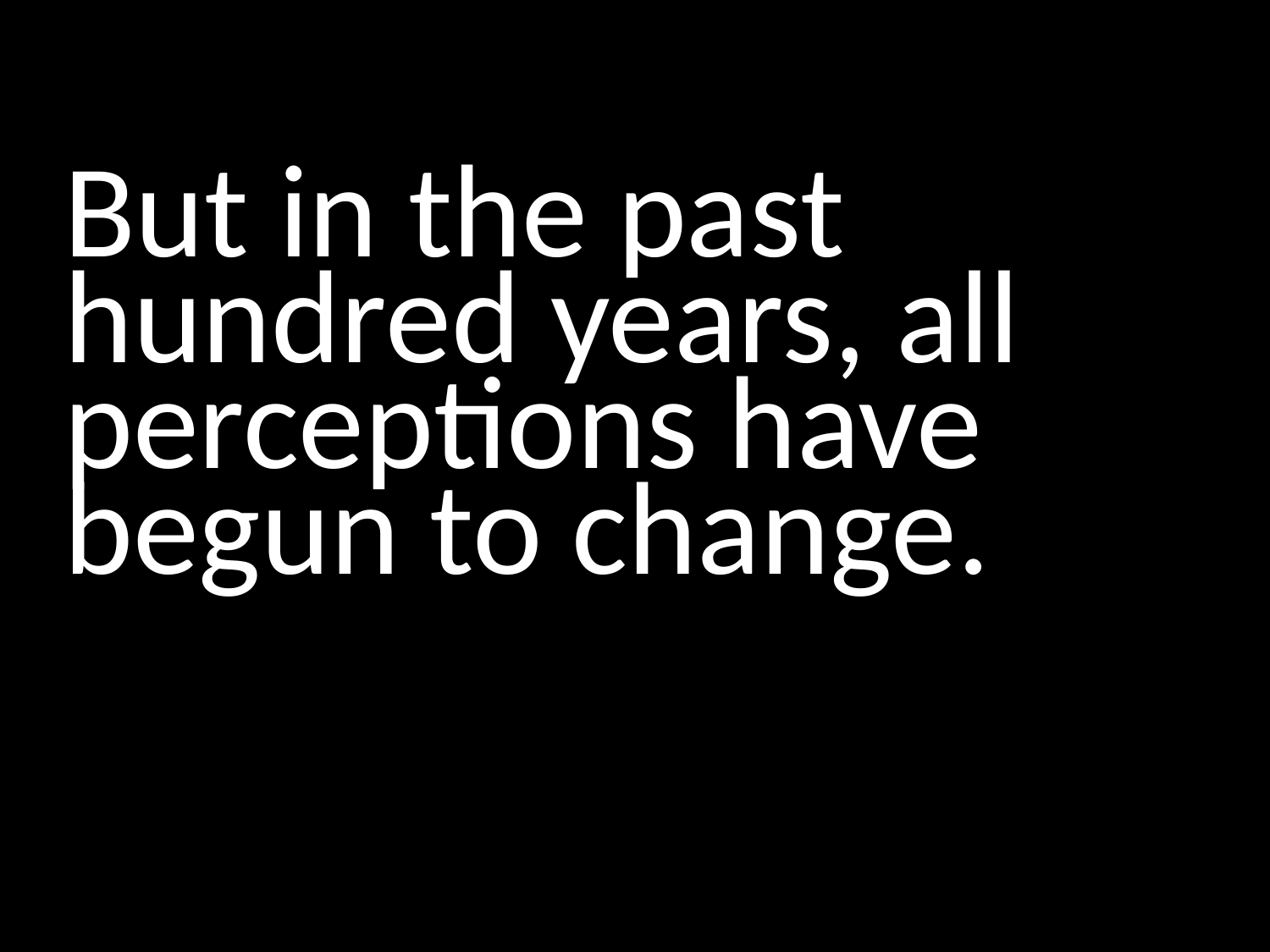

#
But in the past hundred years, all perceptions have begun to change.